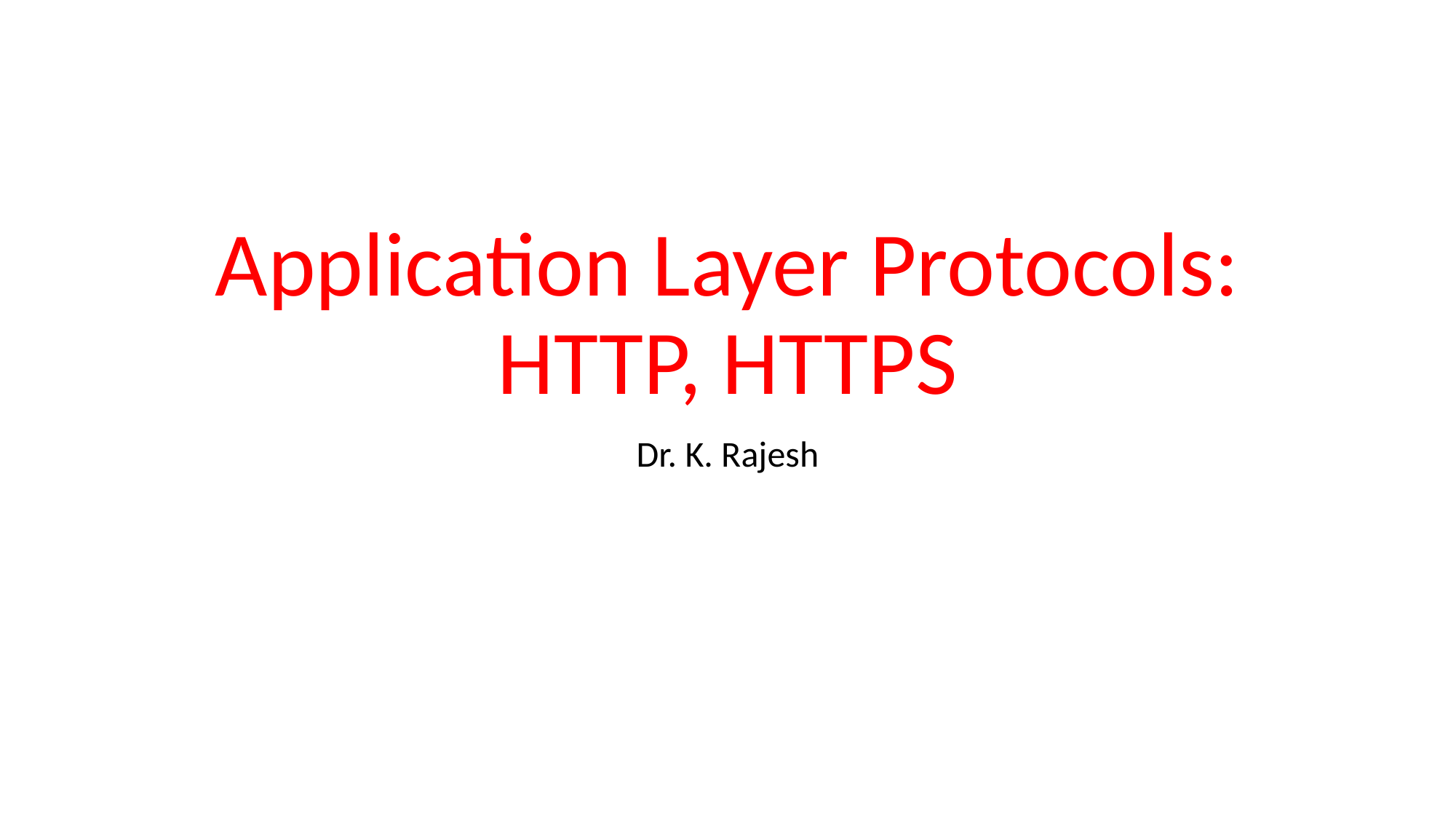

# Application Layer Protocols: HTTP, HTTPS
Dr. K. Rajesh